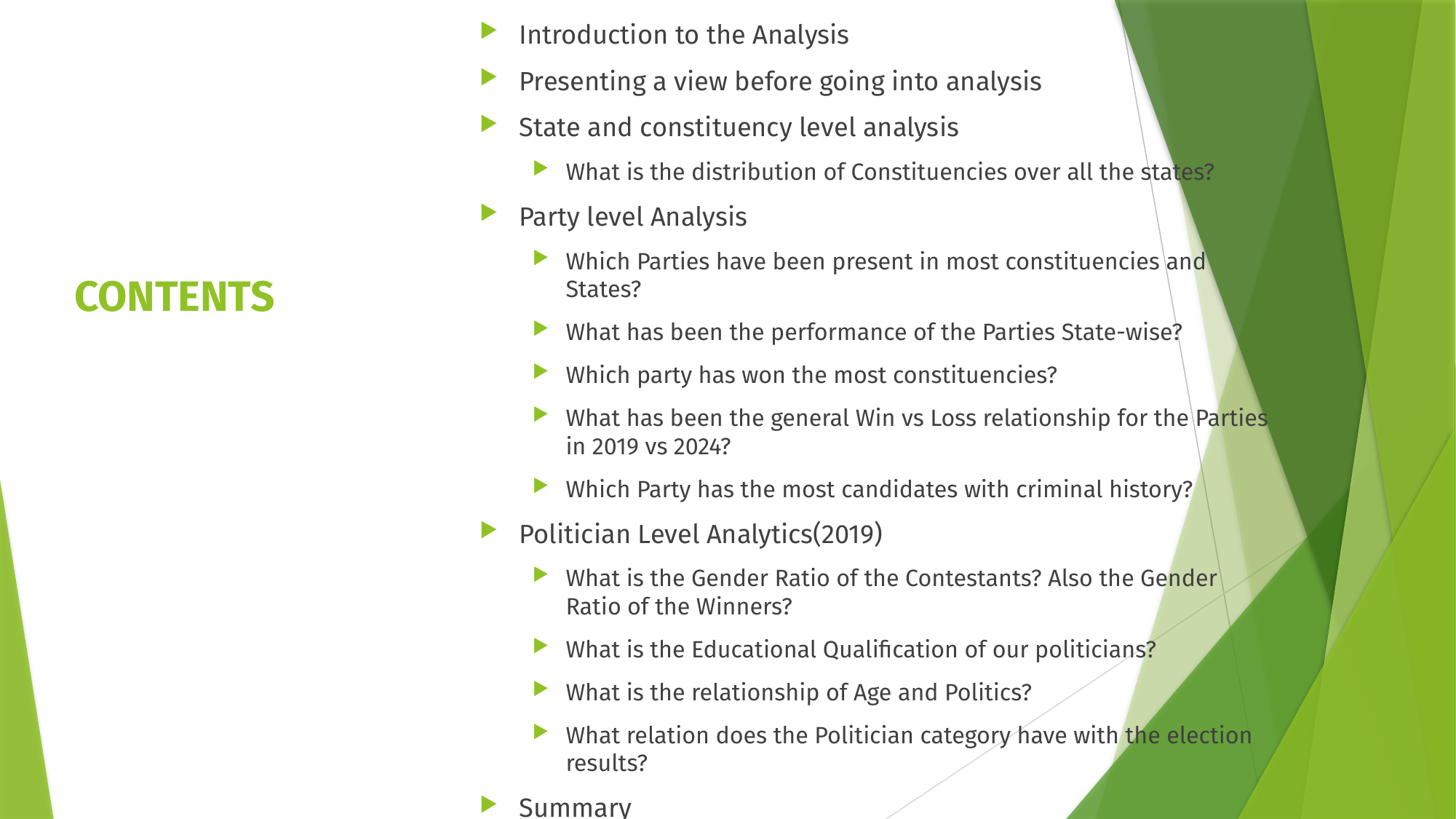

Introduction to the Analysis
Presenting a view before going into analysis
State and constituency level analysis
What is the distribution of Constituencies over all the states?
Party level Analysis
Which Parties have been present in most constituencies and States?
What has been the performance of the Parties State-wise?
Which party has won the most constituencies?
What has been the general Win vs Loss relationship for the Parties in 2019 vs 2024?
Which Party has the most candidates with criminal history?
Politician Level Analytics(2019)
What is the Gender Ratio of the Contestants? Also the Gender Ratio of the Winners?
What is the Educational Qualification of our politicians?
What is the relationship of Age and Politics?
What relation does the Politician category have with the election results?
Summary

# CONTENTS